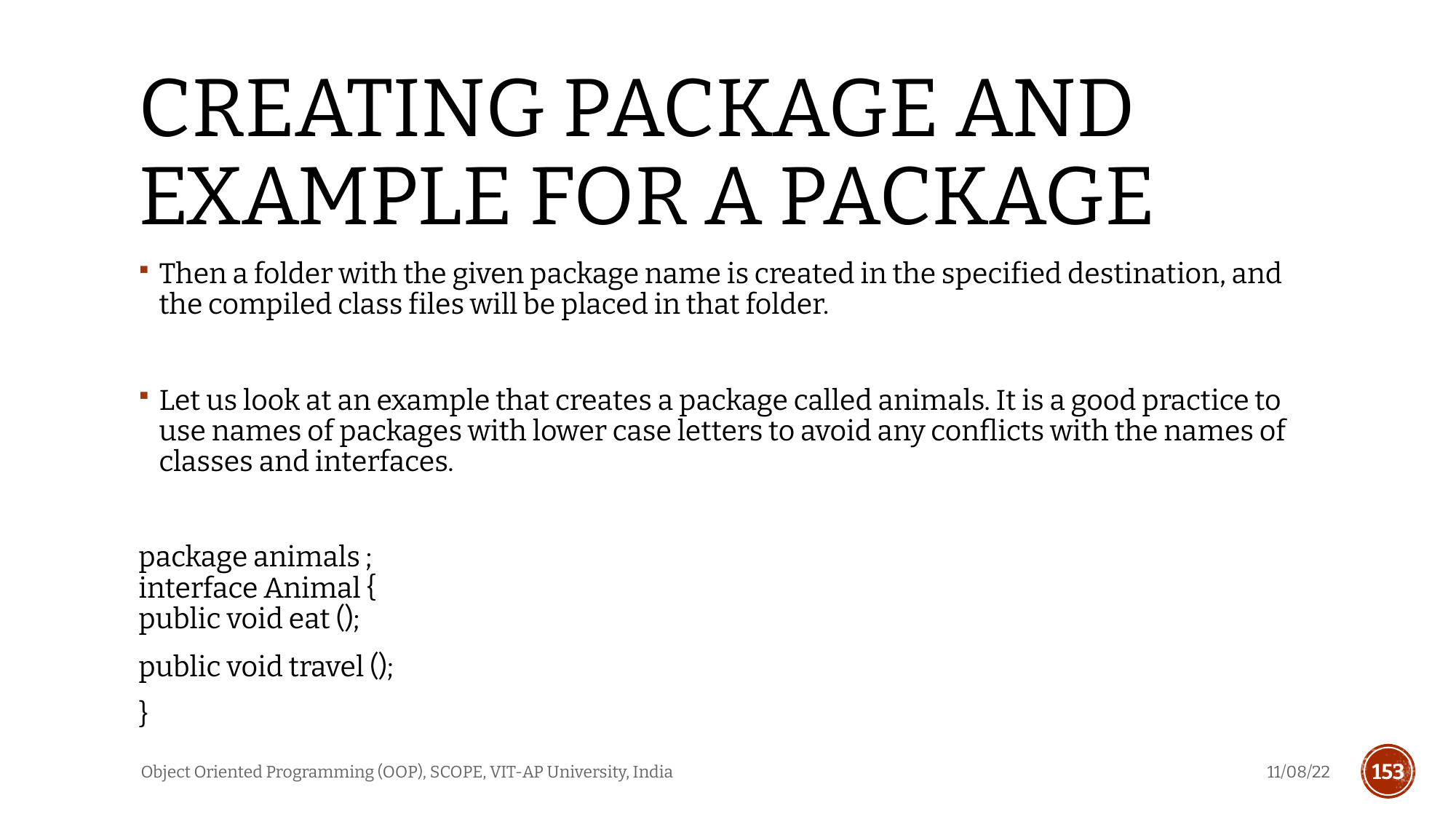

# Creating package and Example for a Package
Then a folder with the given package name is created in the specified destination, and the compiled class files will be placed in that folder.

Let us look at an example that creates a package called animals. It is a good practice to use names of packages with lower case letters to avoid any conflicts with the names of classes and interfaces.

package animals ;
interface Animal {
public void eat ();
public void travel ();
}

Object Oriented Programming (OOP), SCOPE, VIT-AP University, India
11/08/22
153